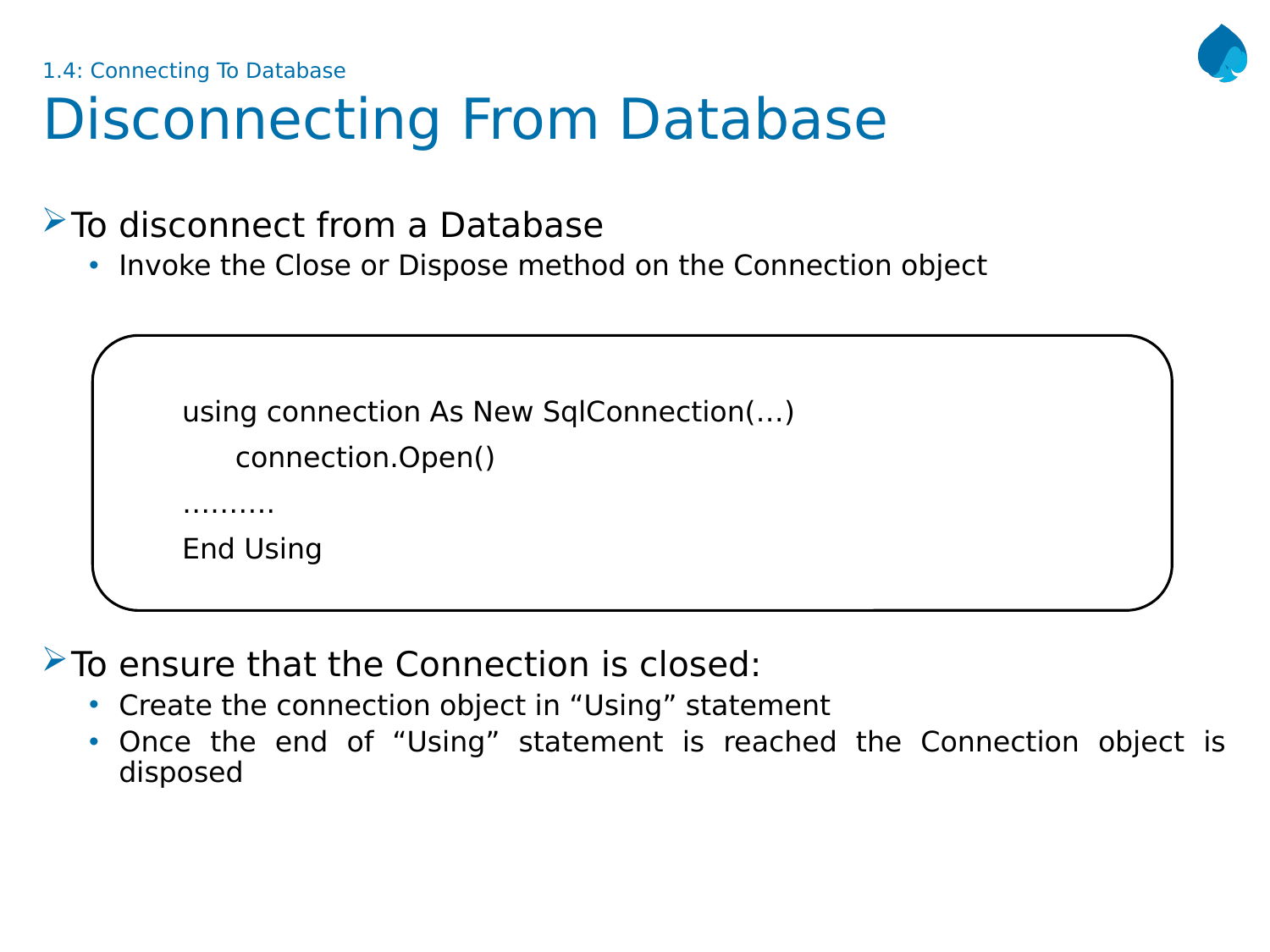

# 1.4: Connecting To Database Disconnecting From Database
To disconnect from a Database
Invoke the Close or Dispose method on the Connection object

To ensure that the Connection is closed:
Create the connection object in “Using” statement
Once the end of “Using” statement is reached the Connection object is disposed

using connection As New SqlConnection(…)
      connection.Open()
……….
End Using